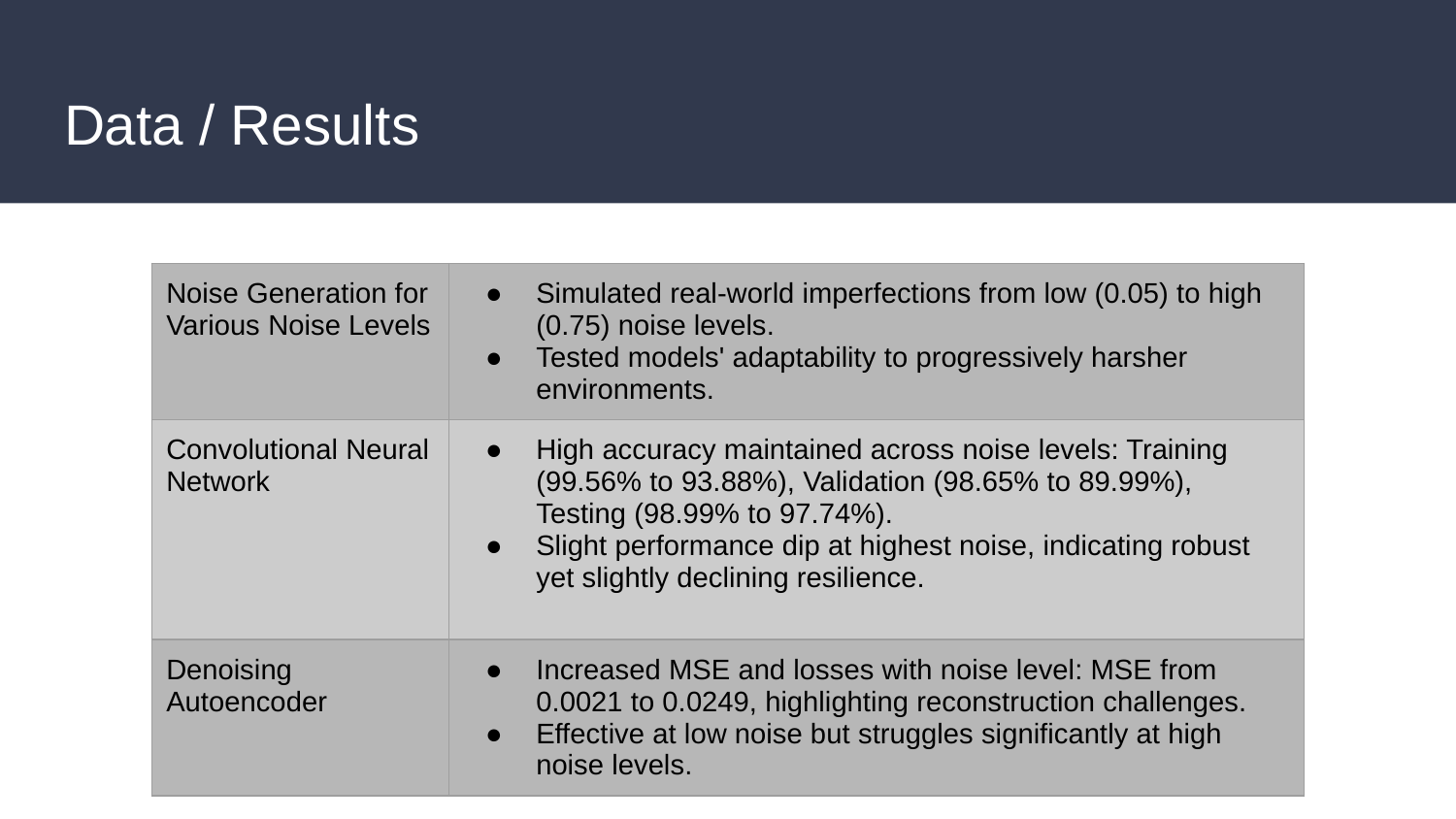

# Data / Results
| Noise Generation for Various Noise Levels | Simulated real-world imperfections from low (0.05) to high (0.75) noise levels. Tested models' adaptability to progressively harsher environments. |
| --- | --- |
| Convolutional Neural Network | High accuracy maintained across noise levels: Training (99.56% to 93.88%), Validation (98.65% to 89.99%), Testing (98.99% to 97.74%). Slight performance dip at highest noise, indicating robust yet slightly declining resilience. |
| Denoising Autoencoder | Increased MSE and losses with noise level: MSE from 0.0021 to 0.0249, highlighting reconstruction challenges. Effective at low noise but struggles significantly at high noise levels. |